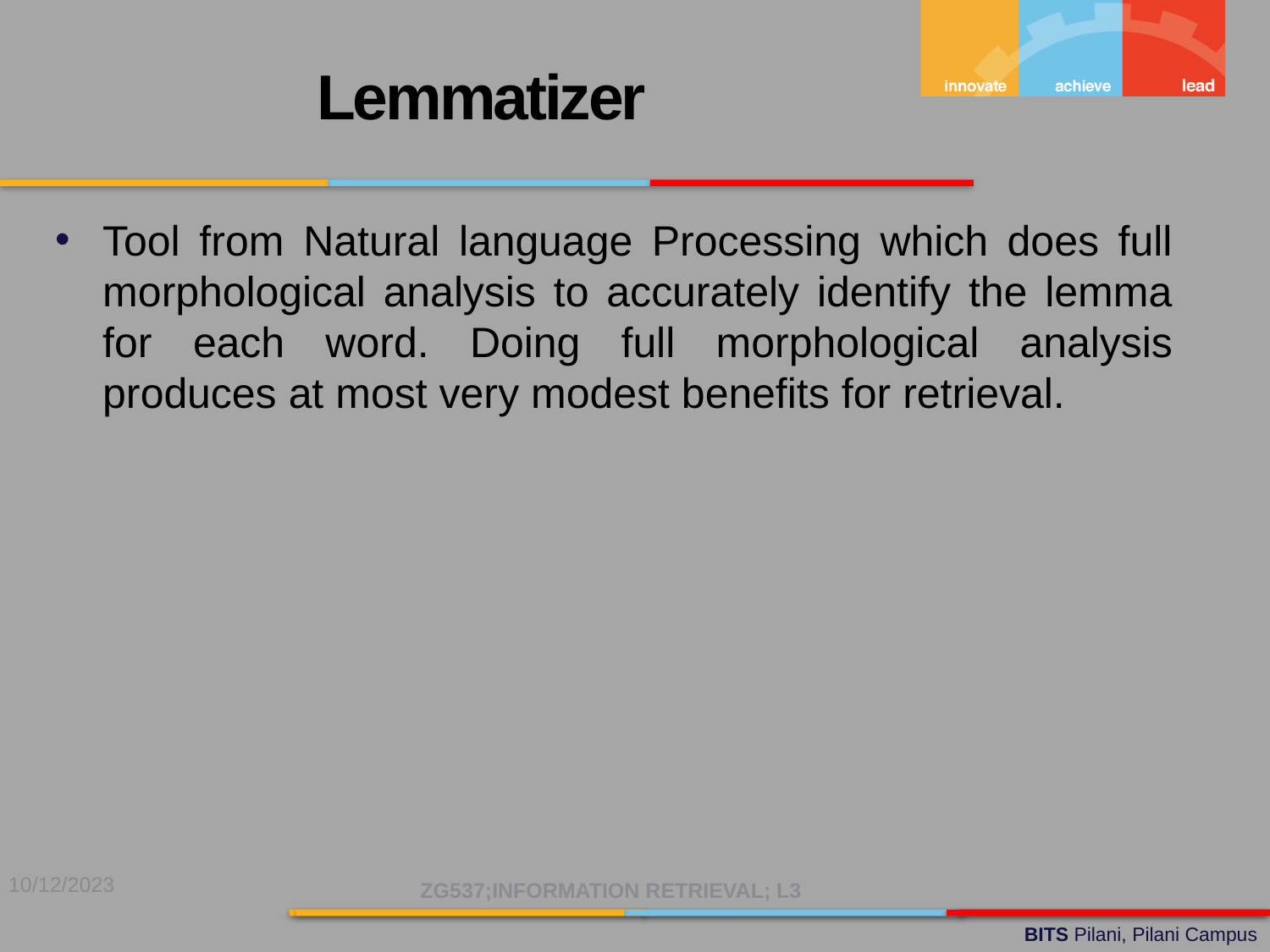

Lemmatizer
Tool from Natural language Processing which does full morphological analysis to accurately identify the lemma for each word. Doing full morphological analysis produces at most very modest benefits for retrieval.
10/12/2023
ZG537;INFORMATION RETRIEVAL; L3